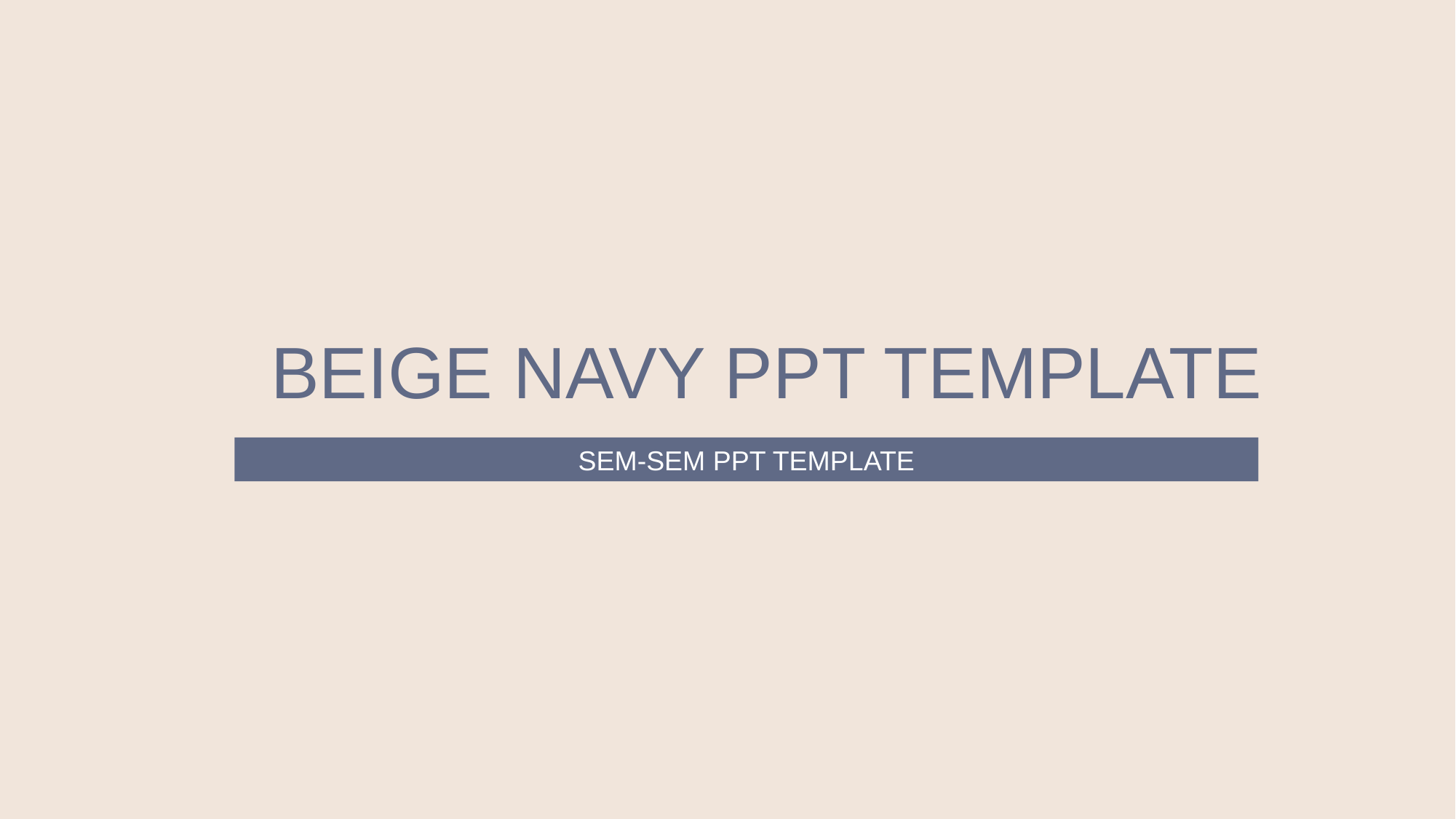

BEIGE NAVY PPT TEMPLATE
SEM-SEM PPT TEMPLATE